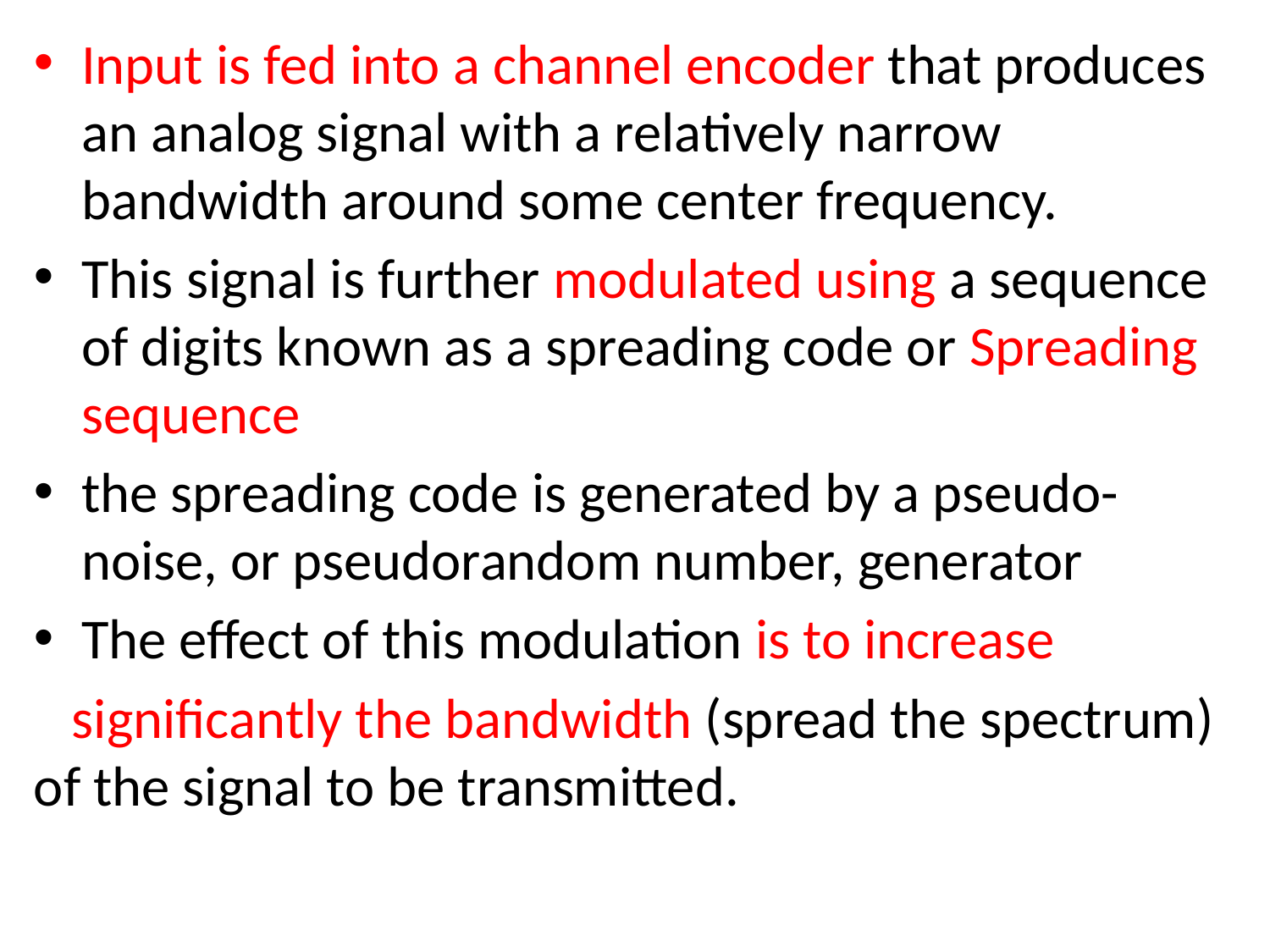

Input is fed into a channel encoder that produces an analog signal with a relatively narrow bandwidth around some center frequency.
This signal is further modulated using a sequence of digits known as a spreading code or Spreading sequence
the spreading code is generated by a pseudo-noise, or pseudorandom number, generator
The effect of this modulation is to increase
   significantly the bandwidth (spread the spectrum) of the signal to be transmitted.